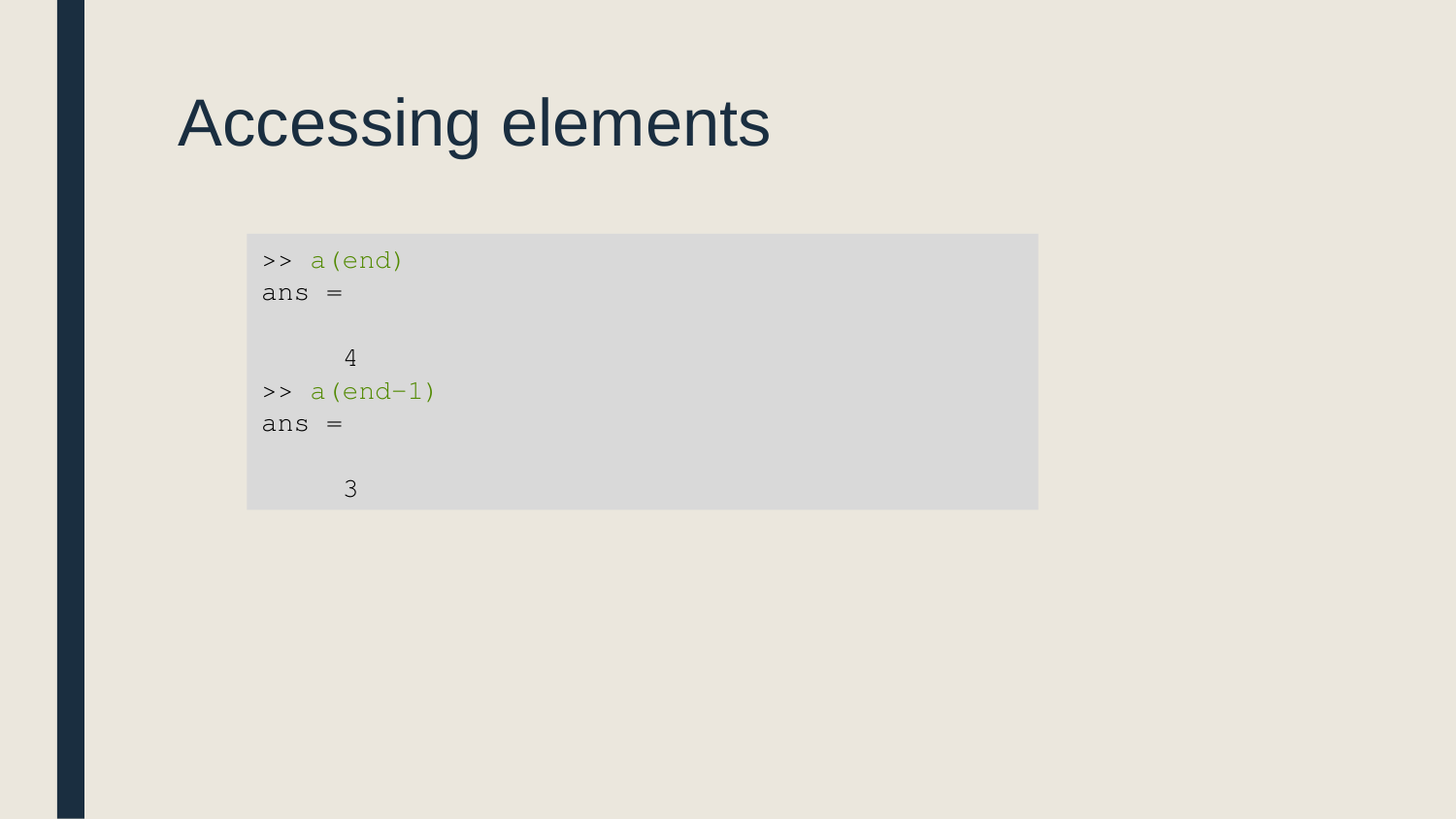

# Accessing elements
>> a(end)
ans =

     4
>> a(end-1)
ans =

     3